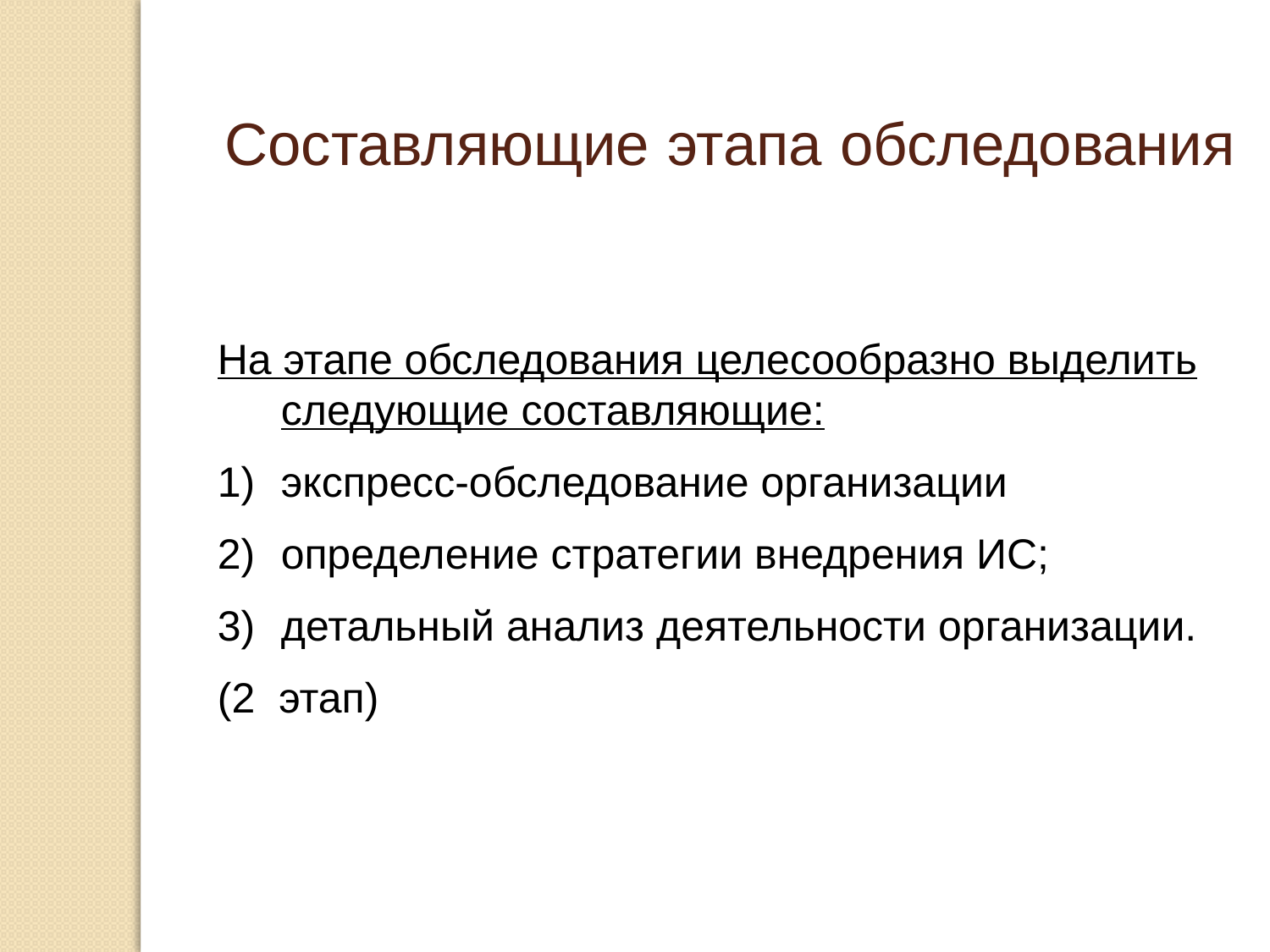

Составляющие этапа обследования
На этапе обследования целесообразно выделить следующие составляющие:
экспресс-обследование организации
определение стратегии внедрения ИС;
детальный анализ деятельности организации.
(2  этап)